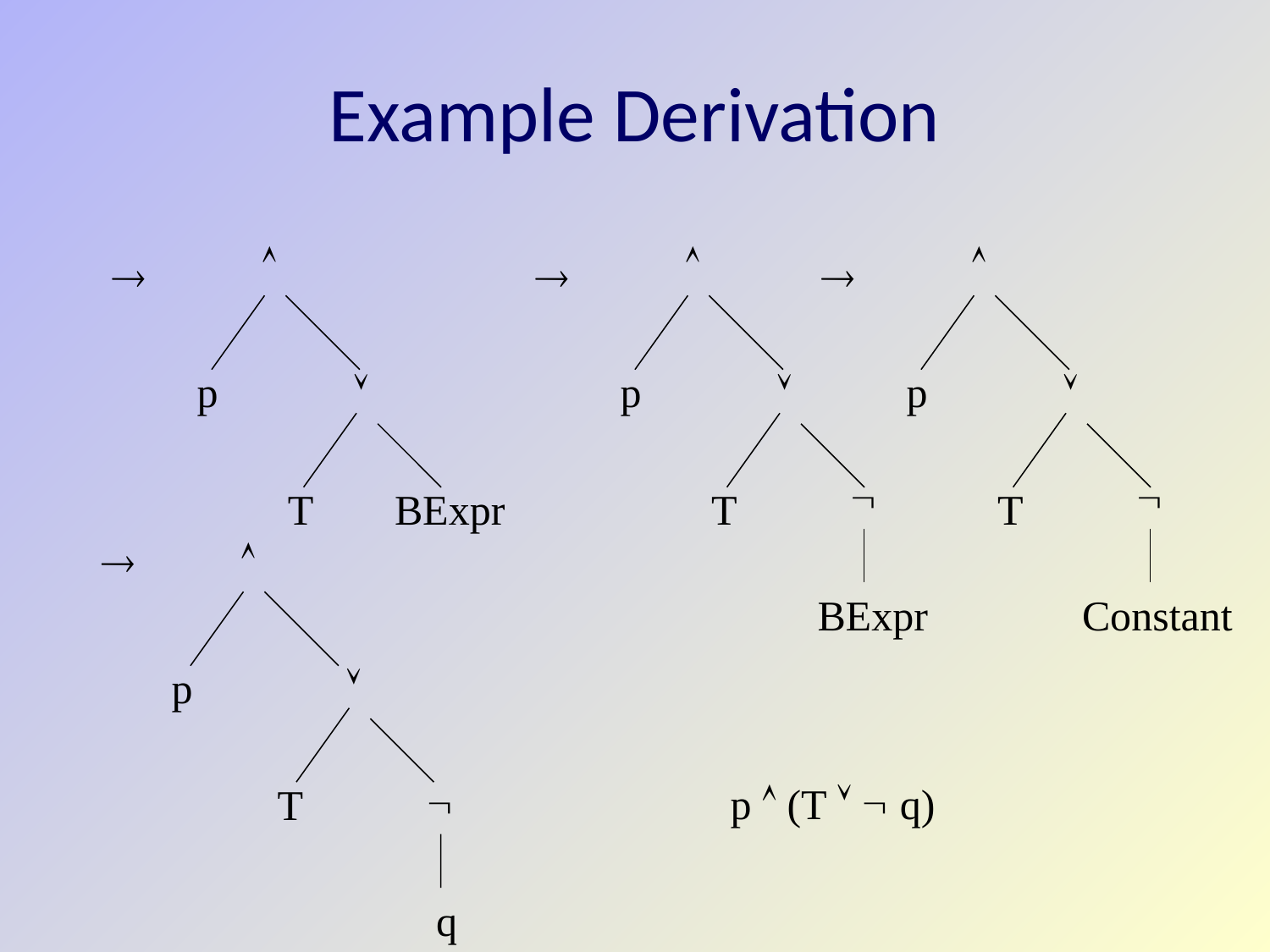

# Example Derivation
∧
∧
∧
→
→
→

p
p
p
∨
∨
∨

¬
¬
T
BExpr
T
T
→
∧
BExpr
Constant

p
∨

¬
T
p ∧ (T ∨ ¬ q)
q